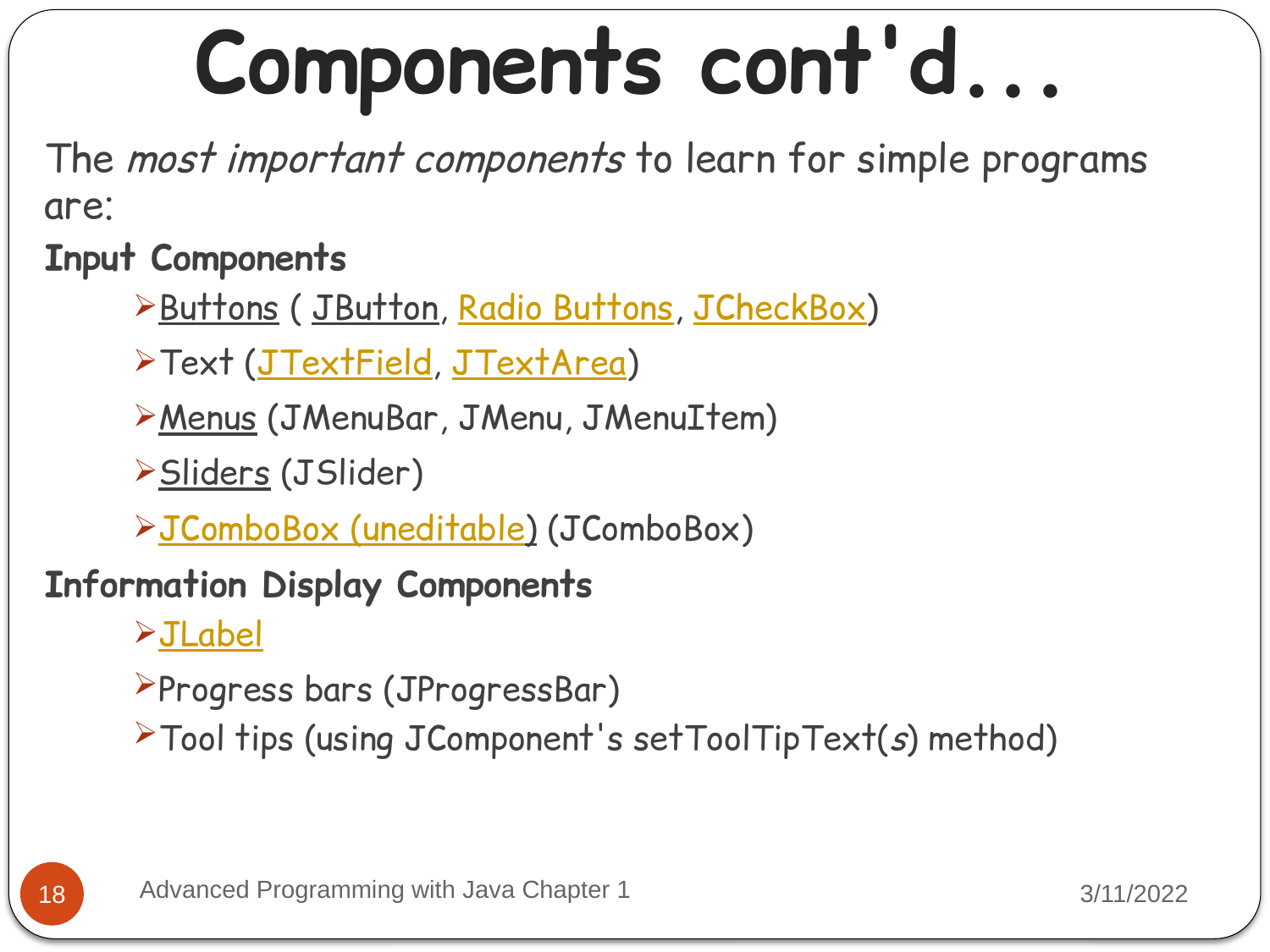

Components cont'd...
The most important components to learn for simple programs are:
Input Components
Buttons ( JButton, Radio Buttons, JCheckBox)
Text (JTextField, JTextArea)
Menus (JMenuBar, JMenu, JMenuItem)
Sliders (JSlider)
JComboBox (uneditable) (JComboBox)
Information Display Components
JLabel
Progress bars (JProgressBar)
Tool tips (using JComponent's setToolTipText(s) method)
Advanced Programming with Java Chapter 1
3/11/2022
18